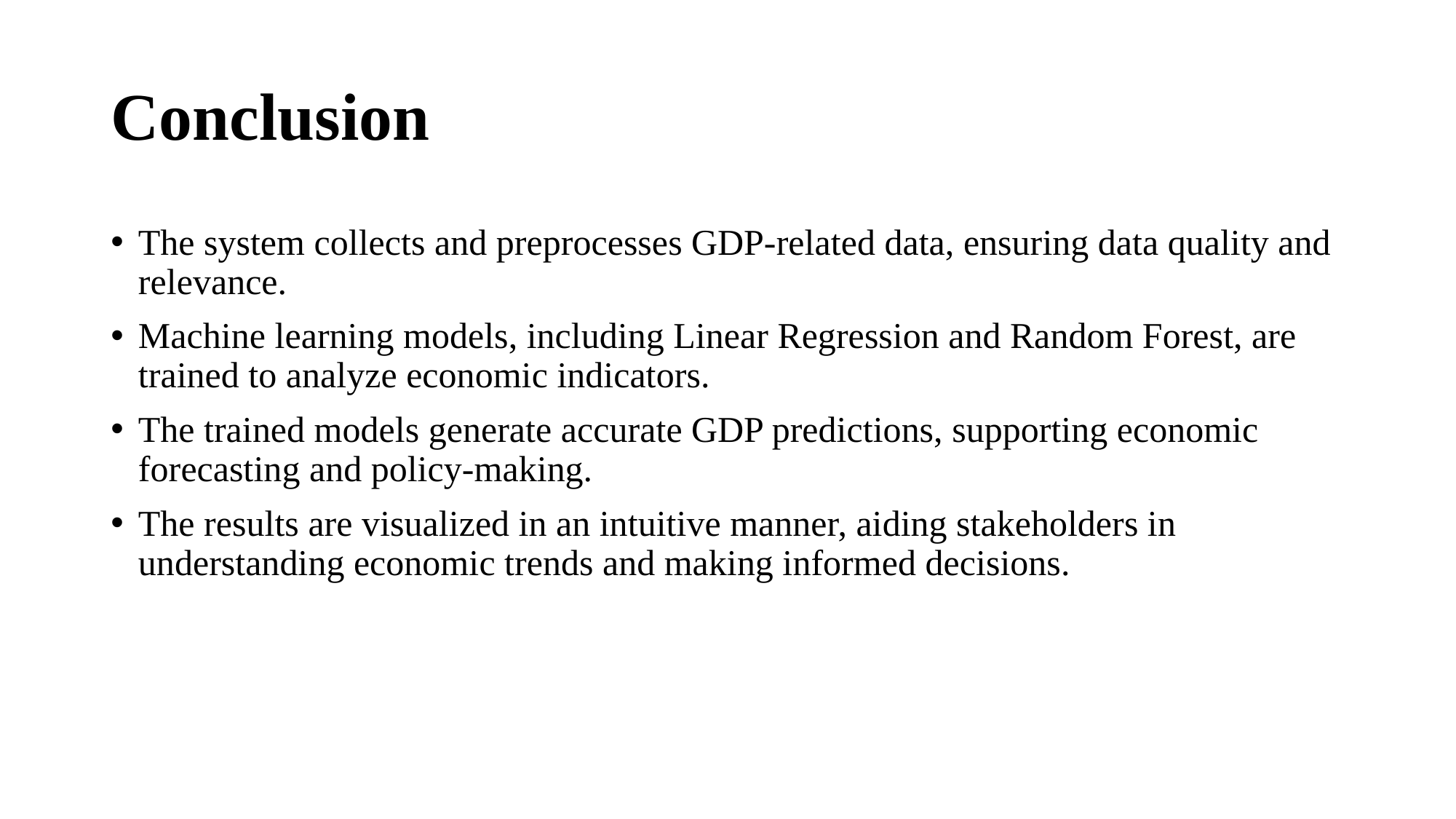

# Conclusion
The system collects and preprocesses GDP-related data, ensuring data quality and relevance.
Machine learning models, including Linear Regression and Random Forest, are trained to analyze economic indicators.
The trained models generate accurate GDP predictions, supporting economic forecasting and policy-making.
The results are visualized in an intuitive manner, aiding stakeholders in understanding economic trends and making informed decisions.